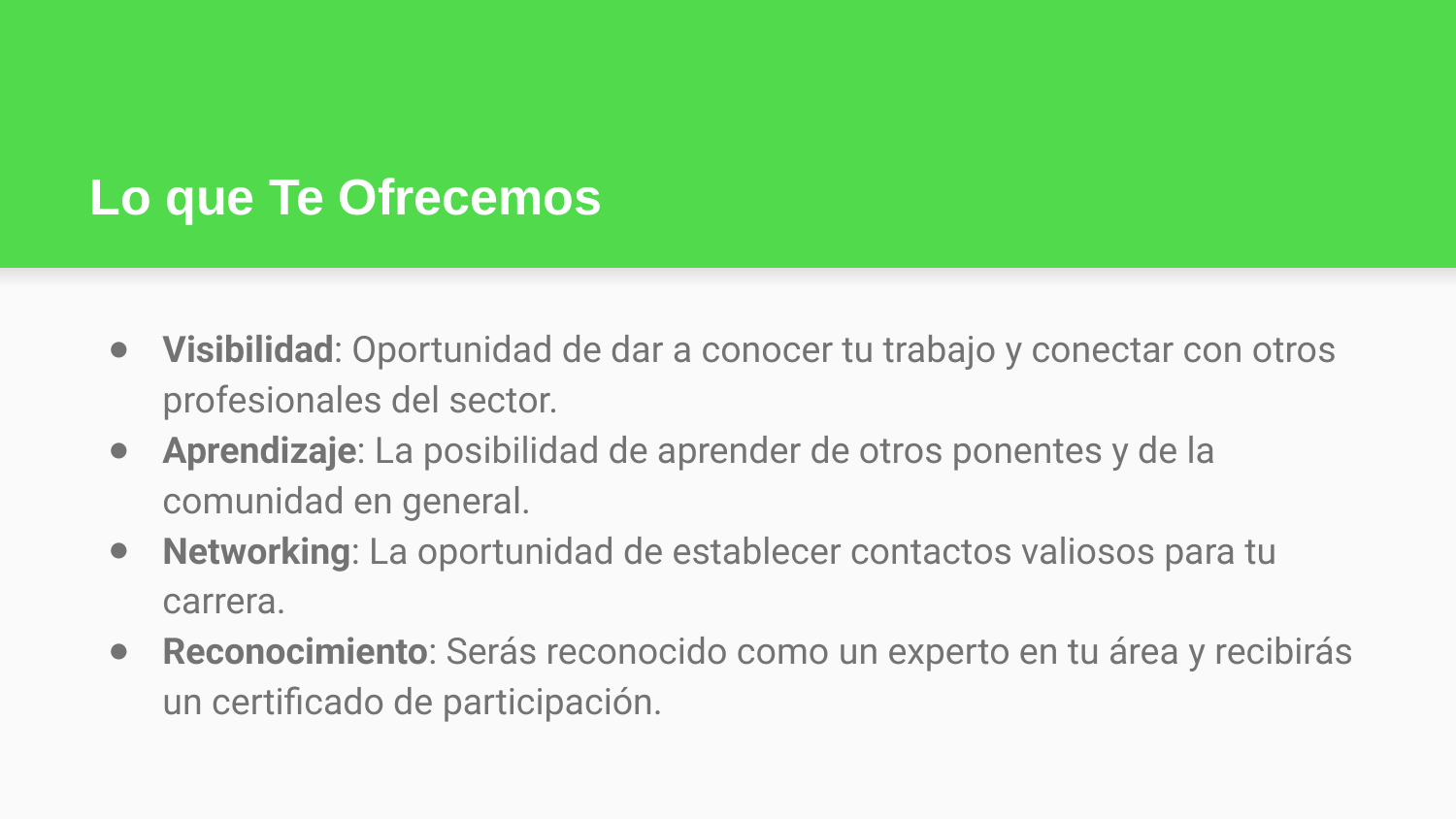

# Lo que Te Ofrecemos
Visibilidad: Oportunidad de dar a conocer tu trabajo y conectar con otros profesionales del sector.
Aprendizaje: La posibilidad de aprender de otros ponentes y de la comunidad en general.
Networking: La oportunidad de establecer contactos valiosos para tu carrera.
Reconocimiento: Serás reconocido como un experto en tu área y recibirás un certificado de participación.